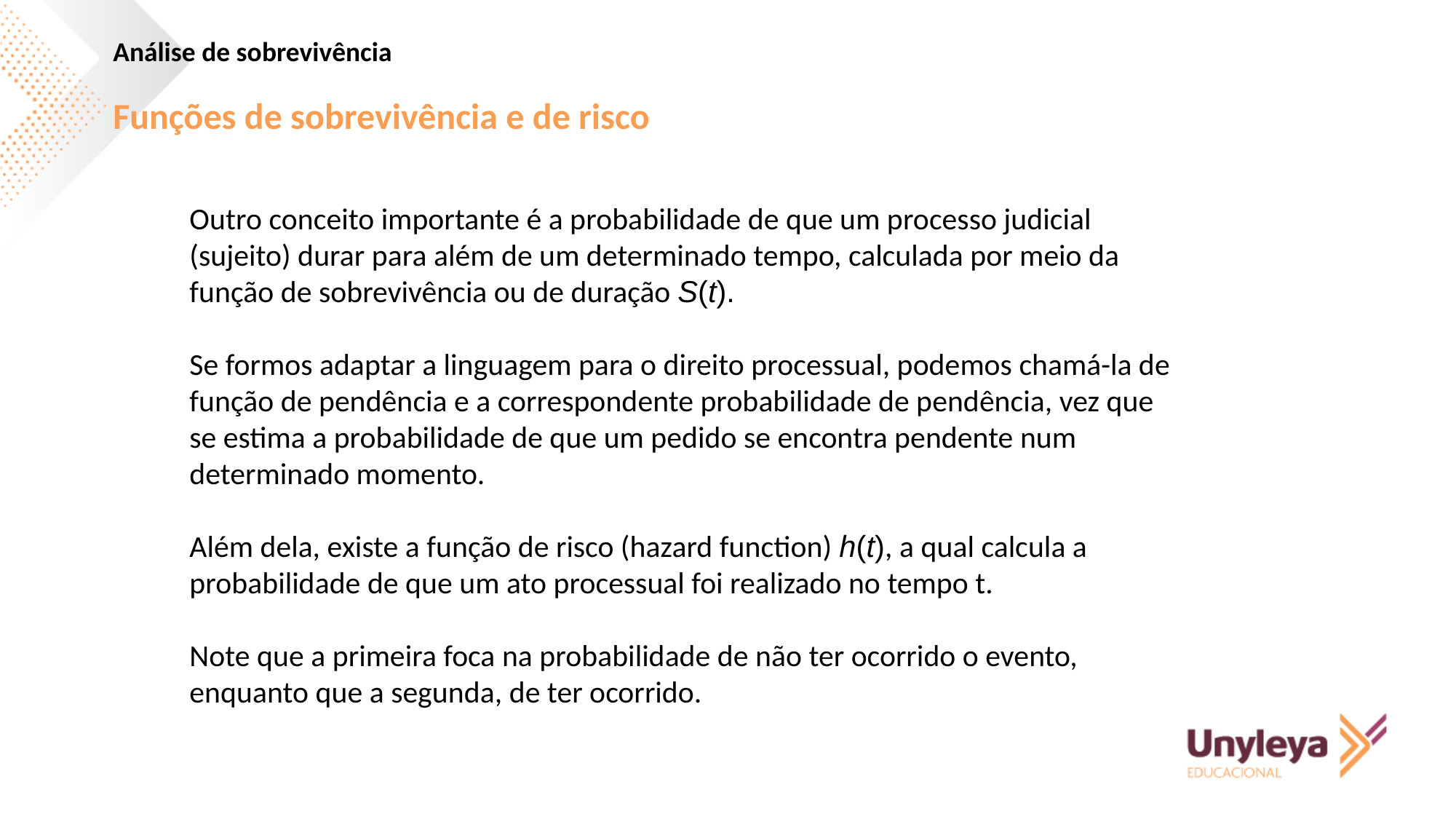

Análise de sobrevivência
Funções de sobrevivência e de risco
Outro conceito importante é a probabilidade de que um processo judicial (sujeito) durar para além de um determinado tempo, calculada por meio da função de sobrevivência ou de duração S(t).

Se formos adaptar a linguagem para o direito processual, podemos chamá-la de função de pendência e a correspondente probabilidade de pendência, vez que se estima a probabilidade de que um pedido se encontra pendente num determinado momento.

Além dela, existe a função de risco (hazard function) h(t), a qual calcula a probabilidade de que um ato processual foi realizado no tempo t.

Note que a primeira foca na probabilidade de não ter ocorrido o evento, enquanto que a segunda, de ter ocorrido.